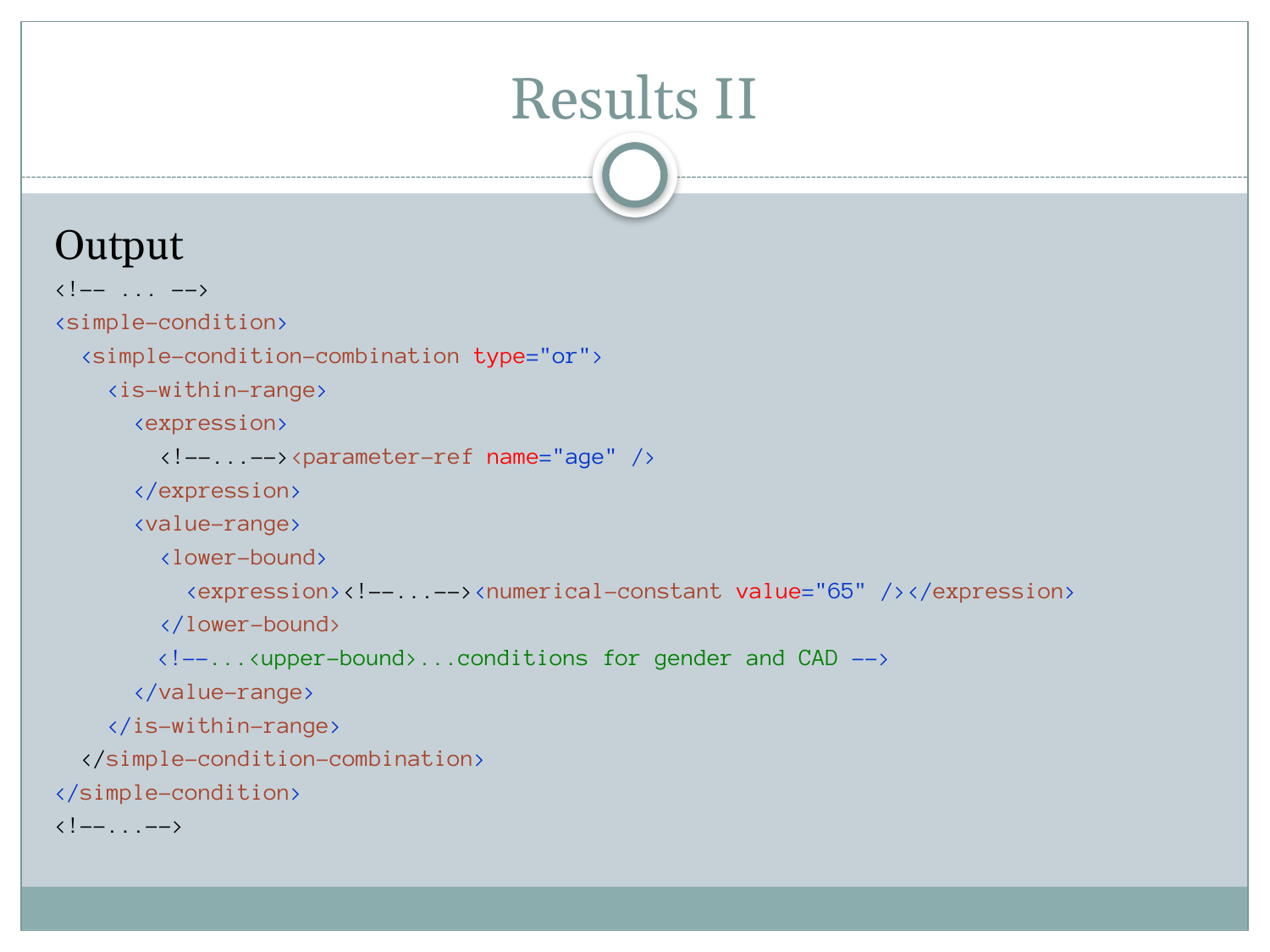

# Results II
Output
<!-- ... -->
<simple-condition>
  <simple-condition-combination type="or">
    <is-within-range>
      <expression>
        <!--...--><parameter-ref name="age" />
      </expression>
      <value-range>
        <lower-bound>
          <expression><!--...--><numerical-constant value="65" /></expression>
        </lower-bound>
	     <!--...<upper-bound>...conditions for gender and CAD -->
      </value-range>
    </is-within-range>
  </simple-condition-combination>
</simple-condition>
<!--...-->